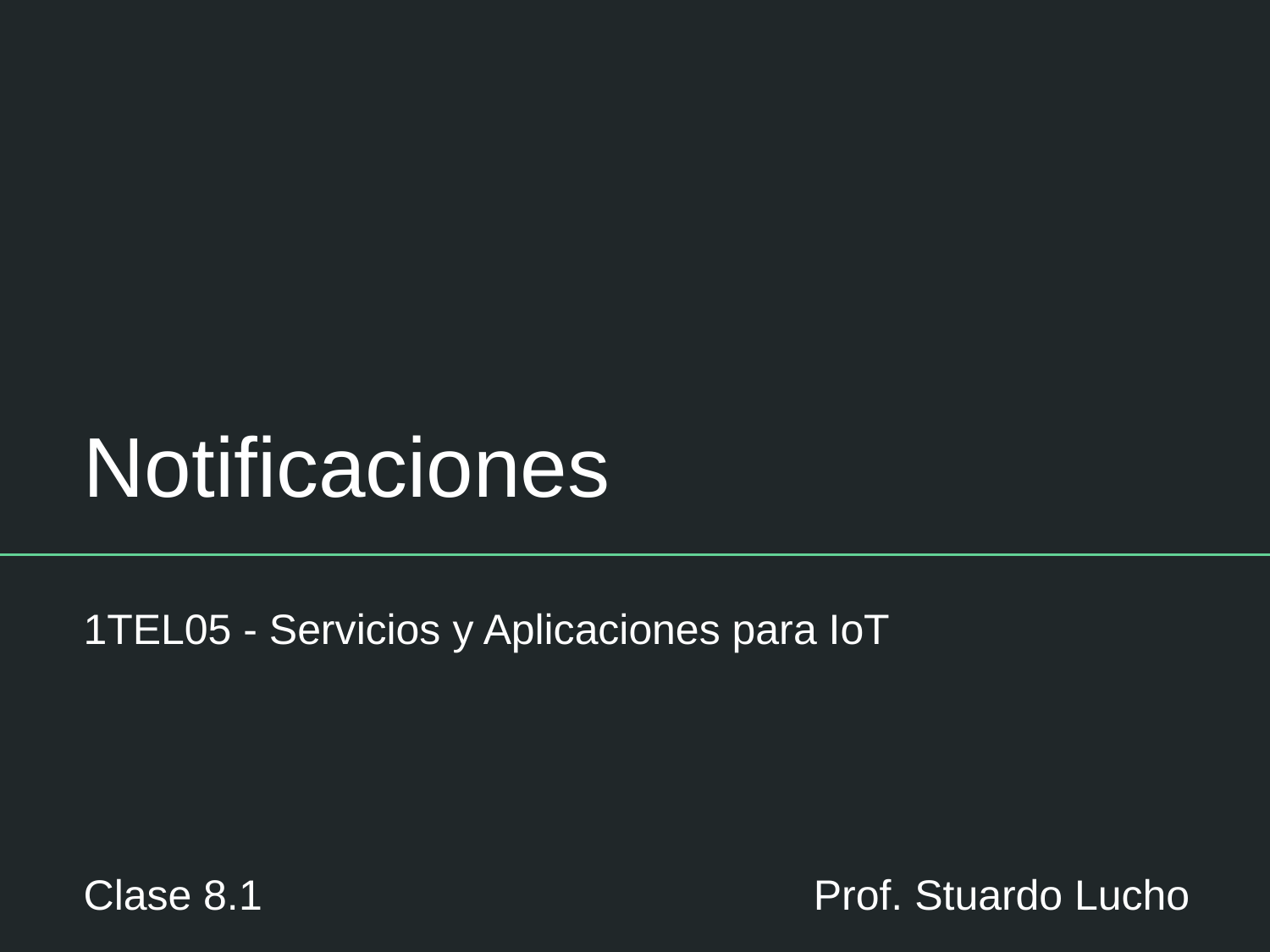

# Notificaciones
1TEL05 - Servicios y Aplicaciones para IoT
Clase 8.1
Prof. Stuardo Lucho